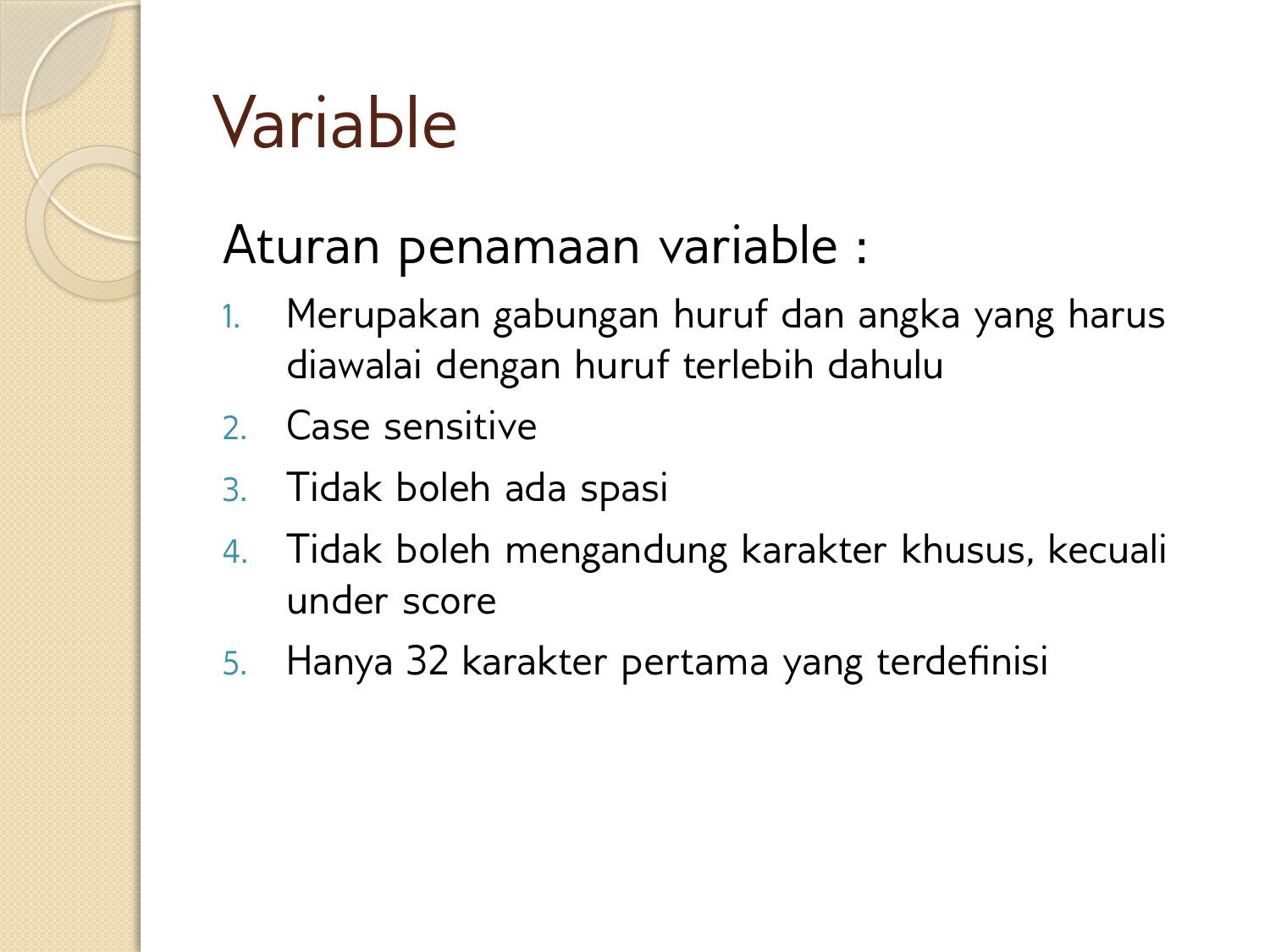

# Variable
Aturan penamaan variable :
Merupakan gabungan huruf dan angka yang harus diawalai dengan huruf terlebih dahulu
Case sensitive
Tidak boleh ada spasi
Tidak boleh mengandung karakter khusus, kecuali under score
Hanya 32 karakter pertama yang terdefinisi